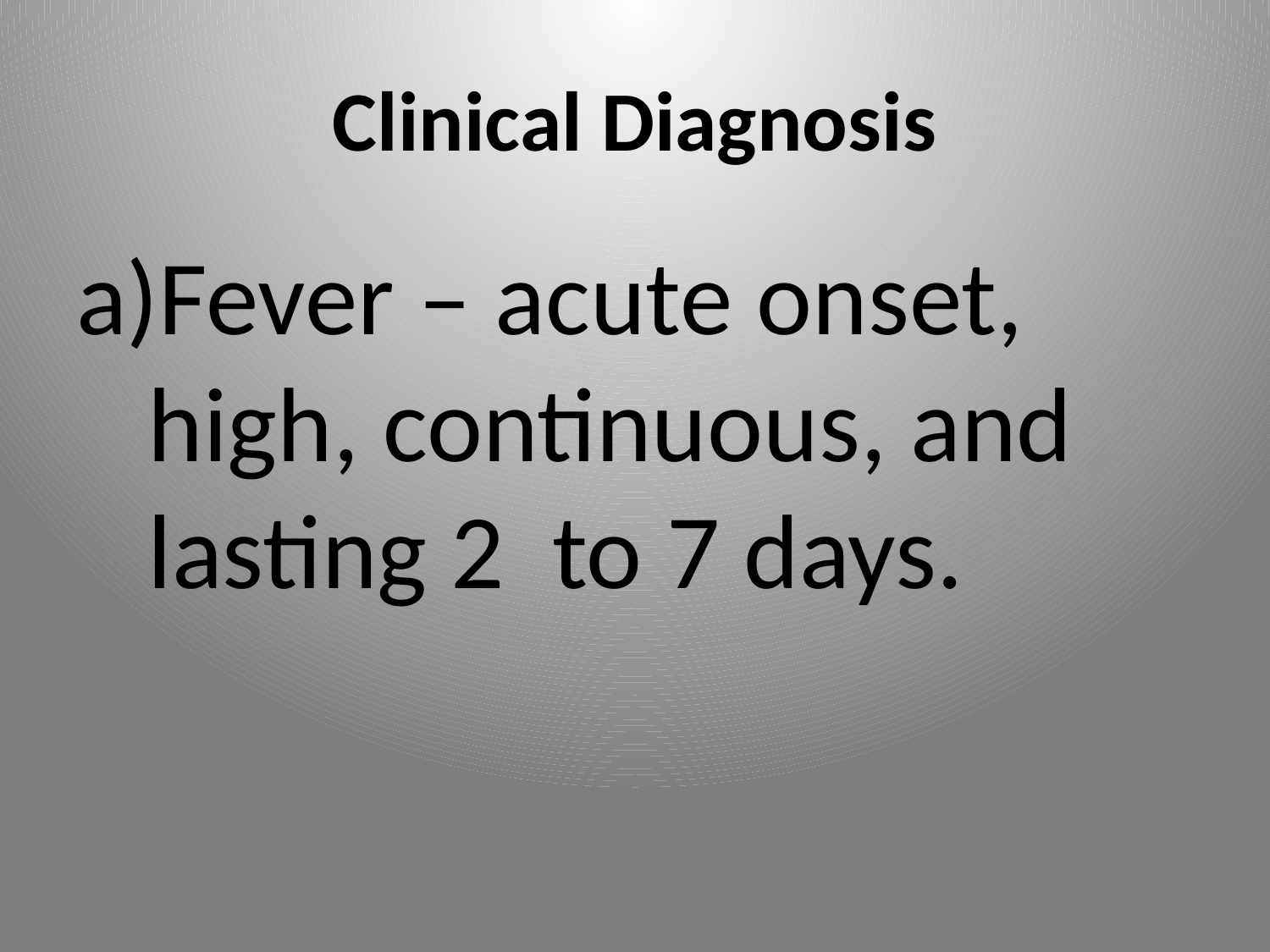

# Clinical Diagnosis
Fever – acute onset, high, continuous, and lasting 2  to 7 days.